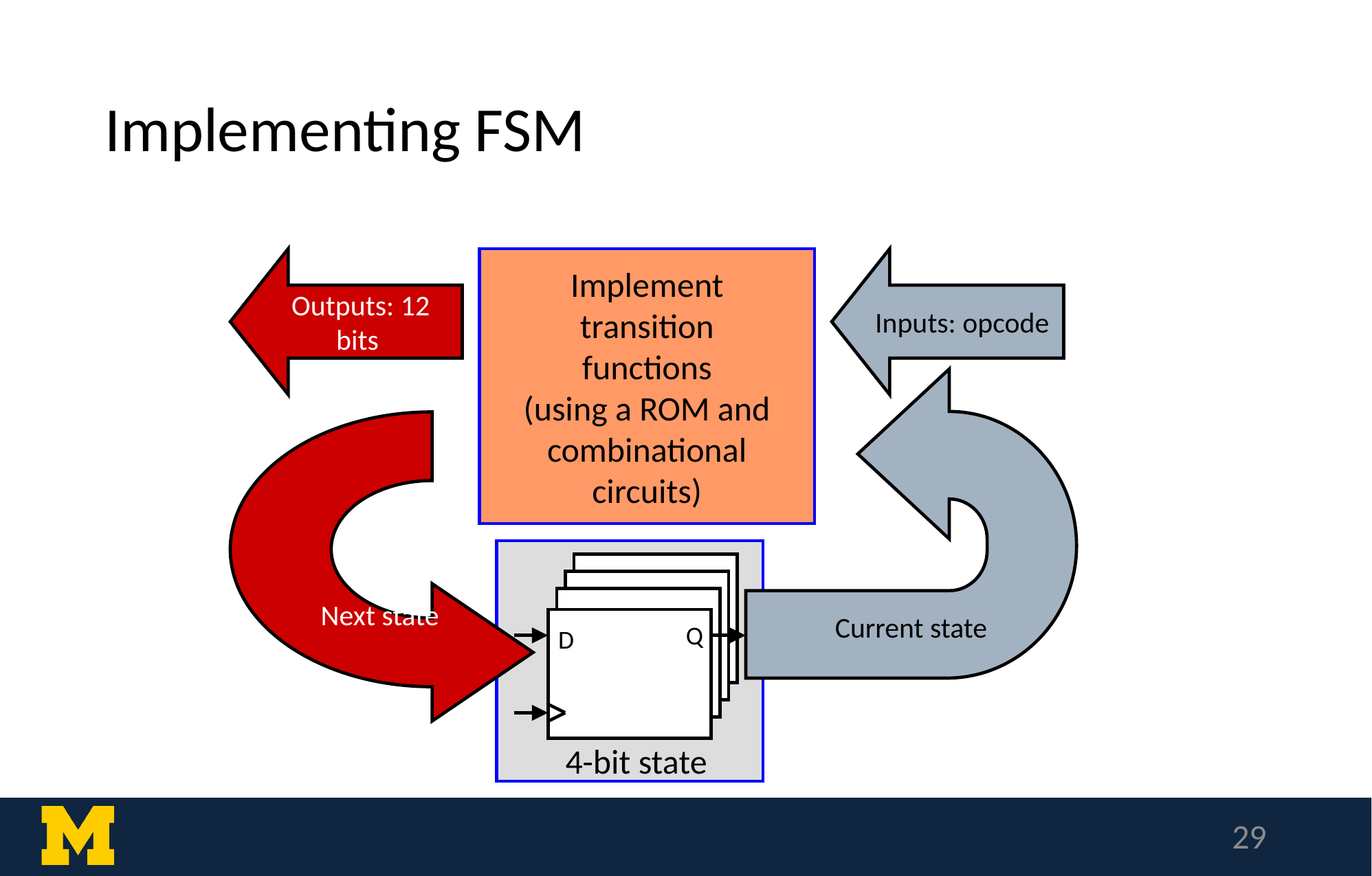

# Implementing FSM
Outputs: 12 bits
Inputs: opcode
Implement
transition
functions
(using a ROM and
combinational circuits)

Current state

Next state

Q
D

4-bit state
29